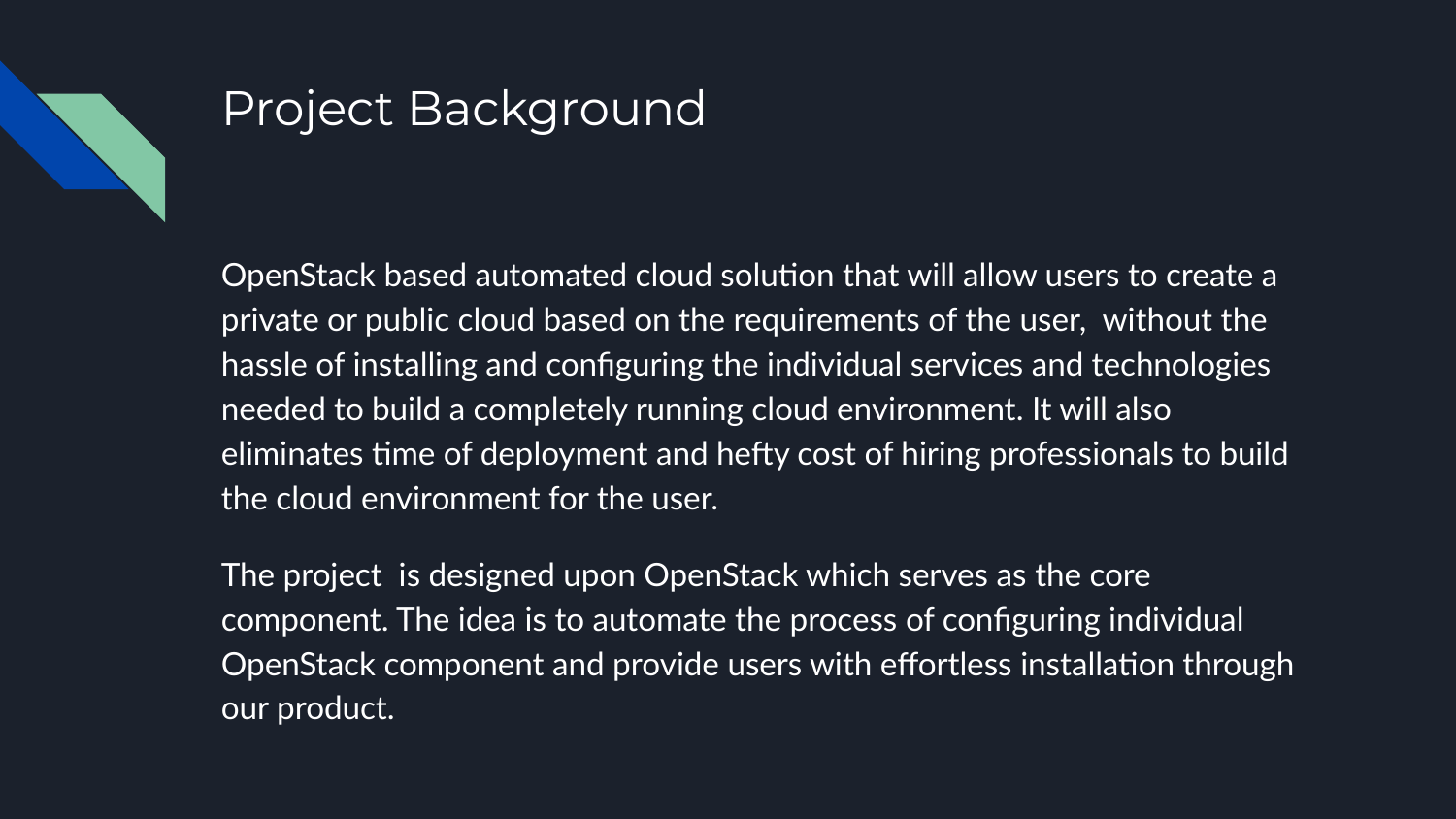

# Project Background
OpenStack based automated cloud solution that will allow users to create a private or public cloud based on the requirements of the user,  without the hassle of installing and configuring the individual services and technologies needed to build a completely running cloud environment. It will also eliminates time of deployment and hefty cost of hiring professionals to build the cloud environment for the user.
The project  is designed upon OpenStack which serves as the core component. The idea is to automate the process of configuring individual OpenStack component and provide users with effortless installation through our product.